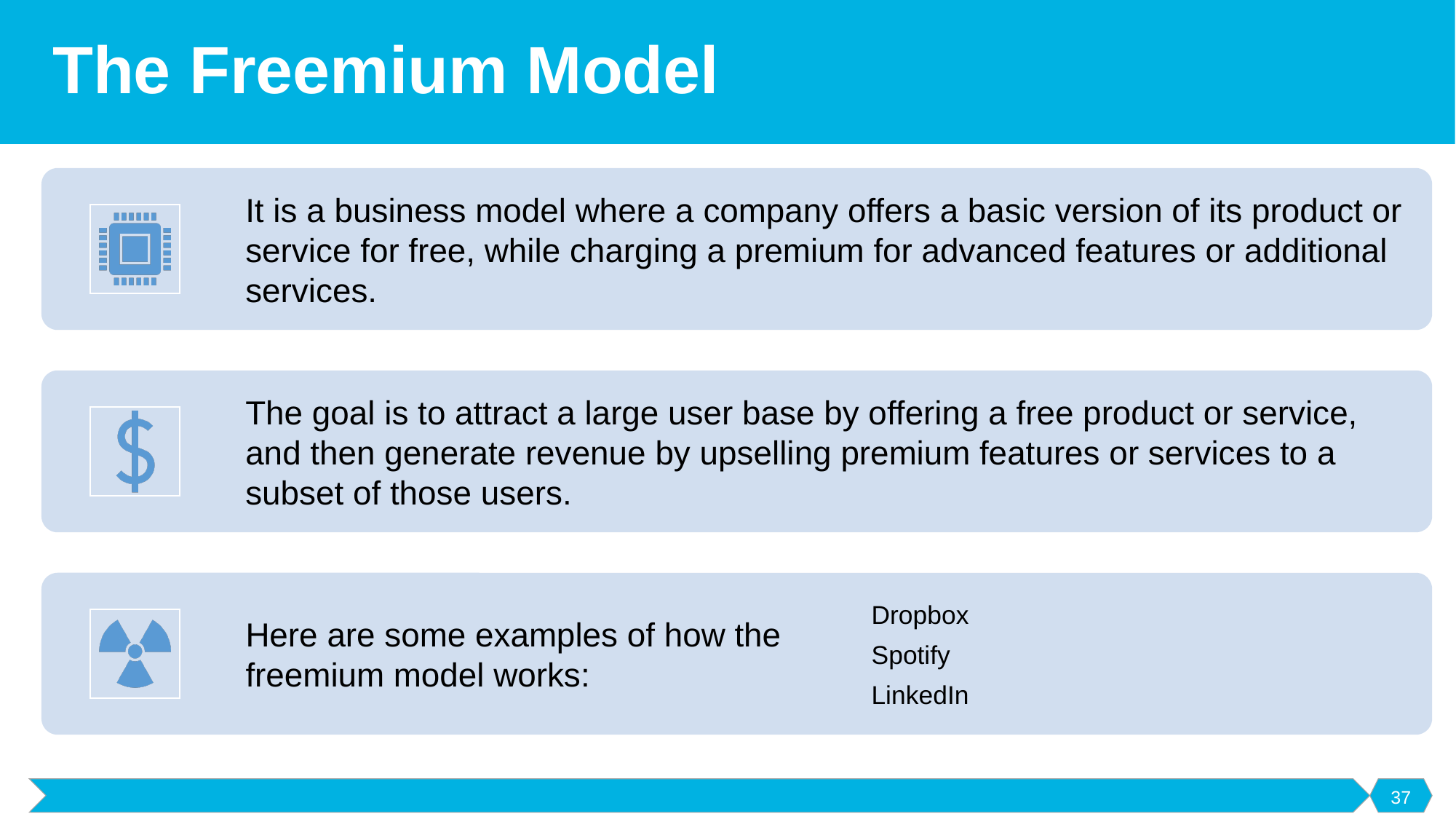

# The Freemium Model
It is a business model where a company offers a basic version of its product or service for free, while charging a premium for advanced features or additional services.
The goal is to attract a large user base by offering a free product or service, and then generate revenue by upselling premium features or services to a subset of those users.
Here are some examples of how the freemium model works:
Dropbox
Spotify
LinkedIn
37